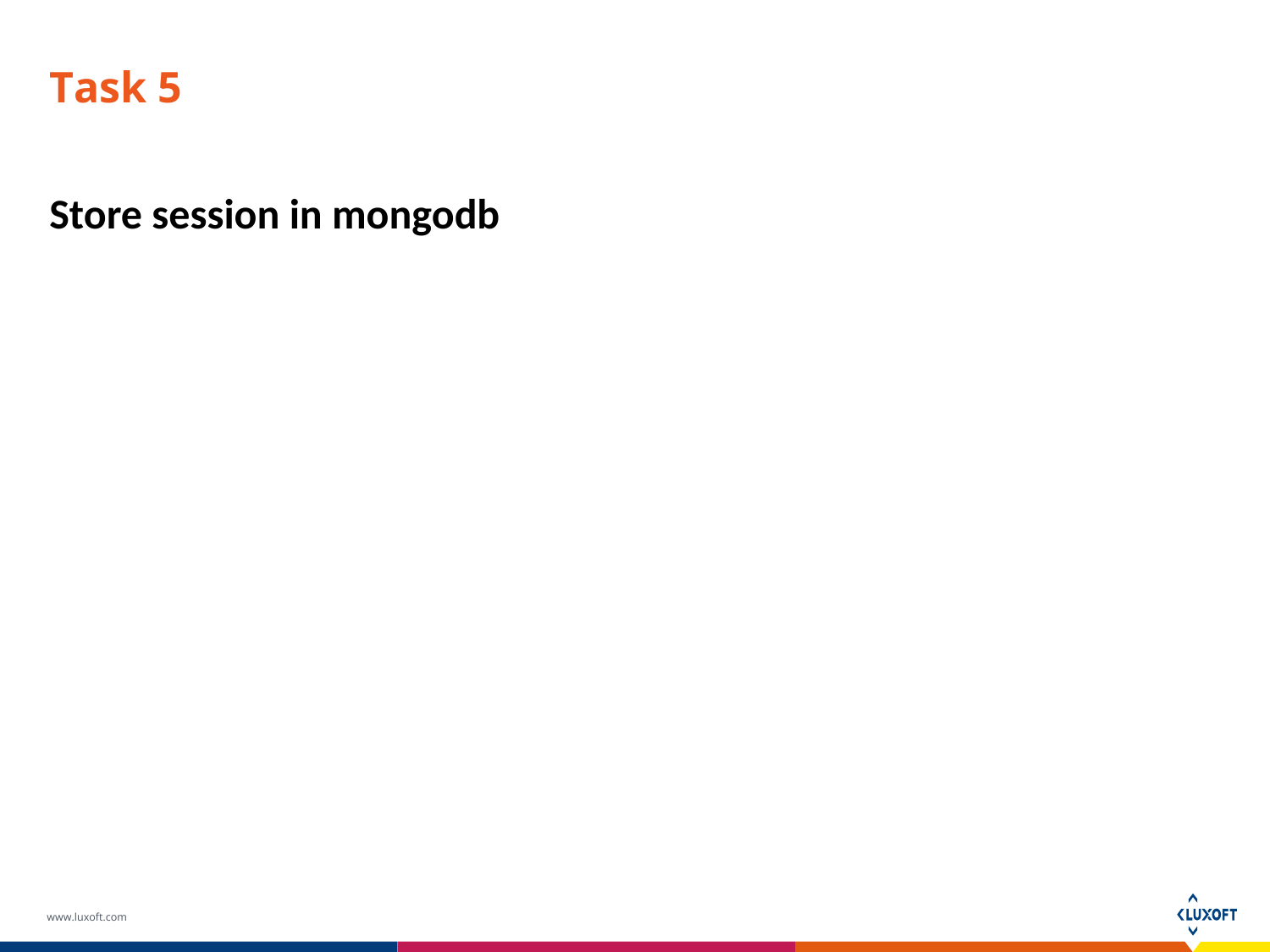

# Task 5
Store session in mongodb